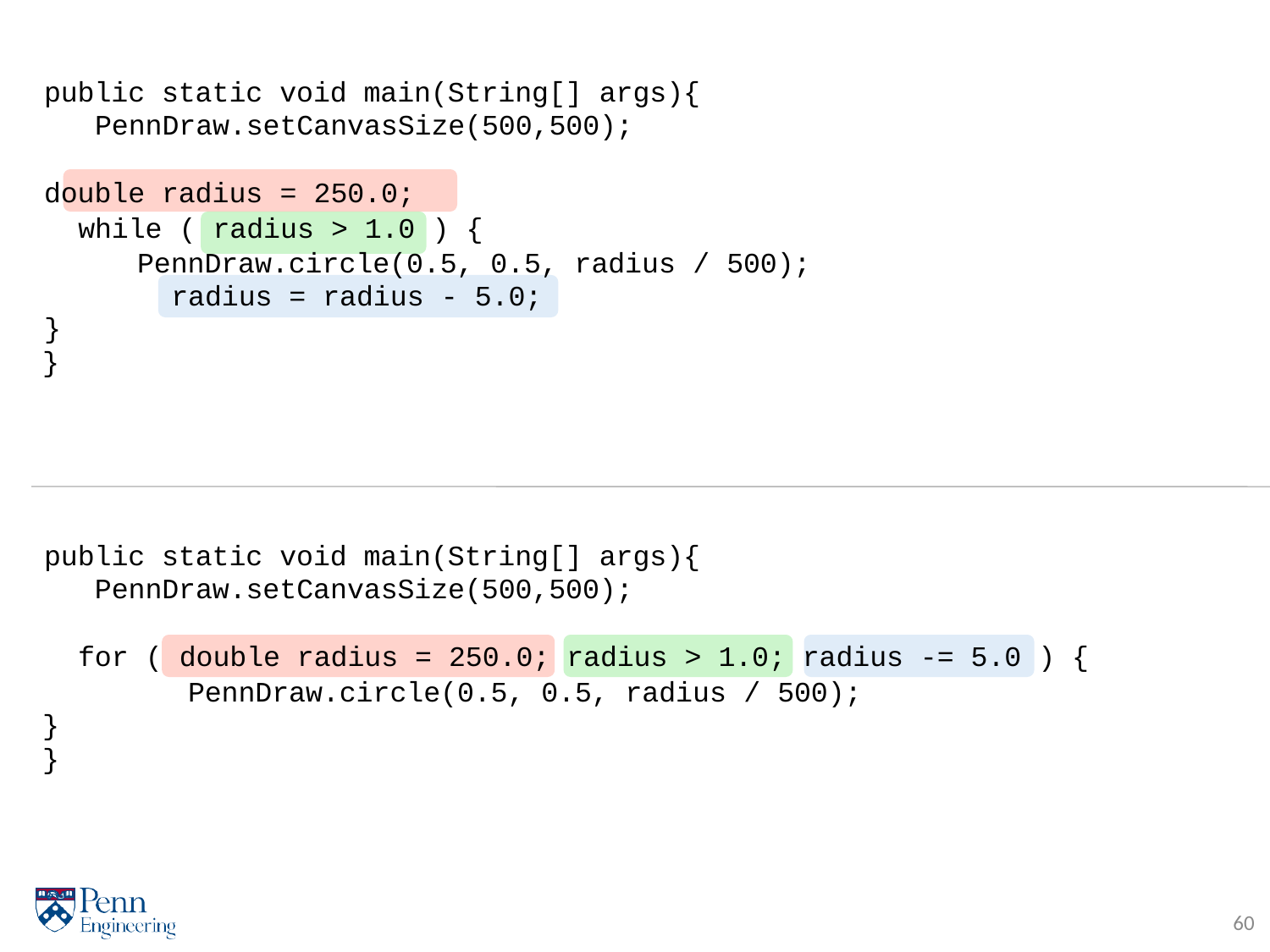

public static void main(String[] args){  PennDraw.setCanvasSize(500,500);

double radius = 250.0;  while ( radius > 1.0 ) {
PennDraw.circle(0.5, 0.5, radius / 500);  radius = radius - 5.0;
}
}

public static void main(String[] args){  PennDraw.setCanvasSize(500,500);

for ( double radius = 250.0; radius > 1.0; radius -= 5.0 ) {  PennDraw.circle(0.5, 0.5, radius / 500);
}
}

60